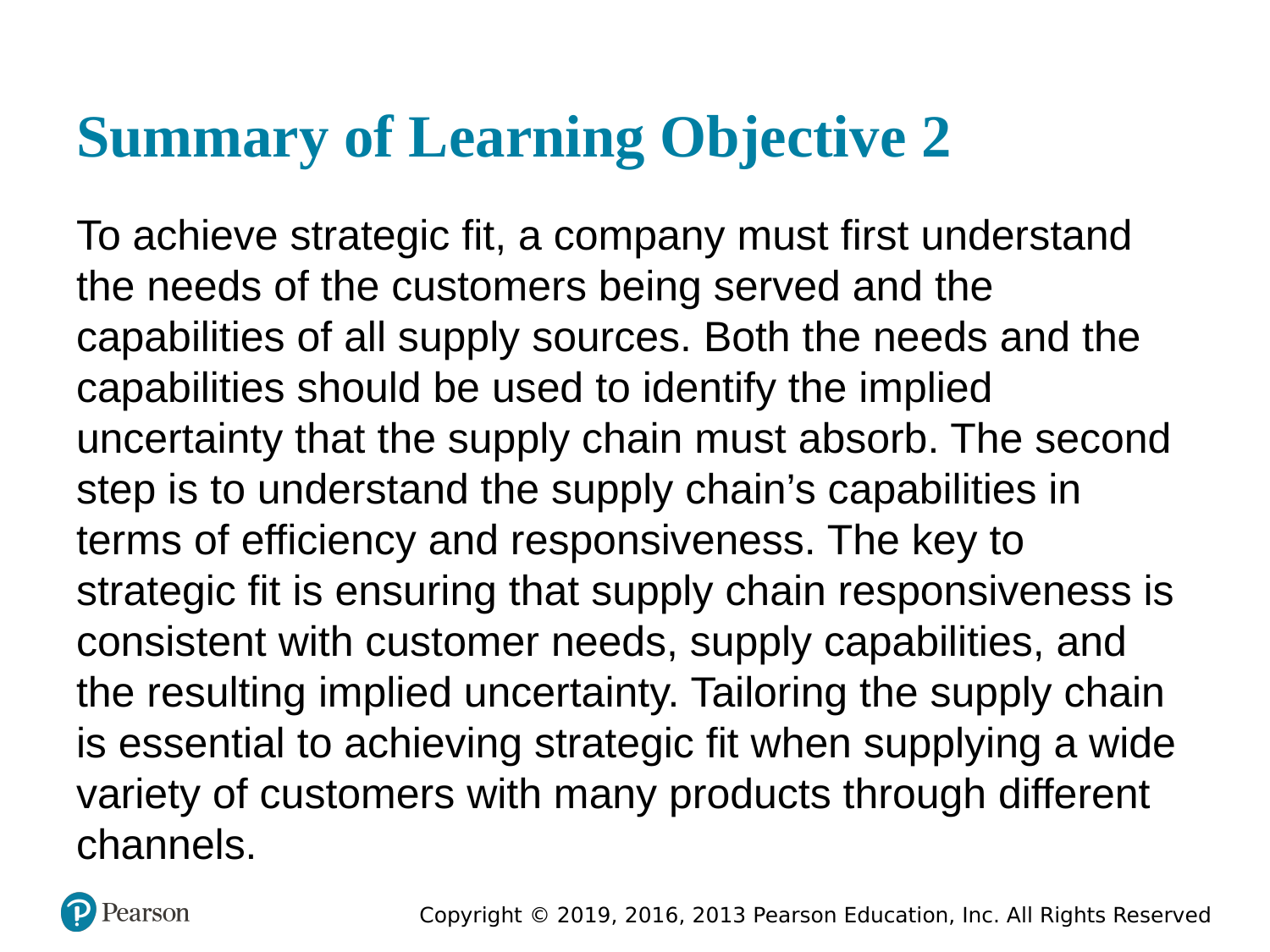

# Summary of Learning Objective 2
To achieve strategic fit, a company must first understand the needs of the customers being served and the capabilities of all supply sources. Both the needs and the capabilities should be used to identify the implied uncertainty that the supply chain must absorb. The second step is to understand the supply chain’s capabilities in terms of efficiency and responsiveness. The key to strategic fit is ensuring that supply chain responsiveness is consistent with customer needs, supply capabilities, and the resulting implied uncertainty. Tailoring the supply chain is essential to achieving strategic fit when supplying a wide variety of customers with many products through different channels.